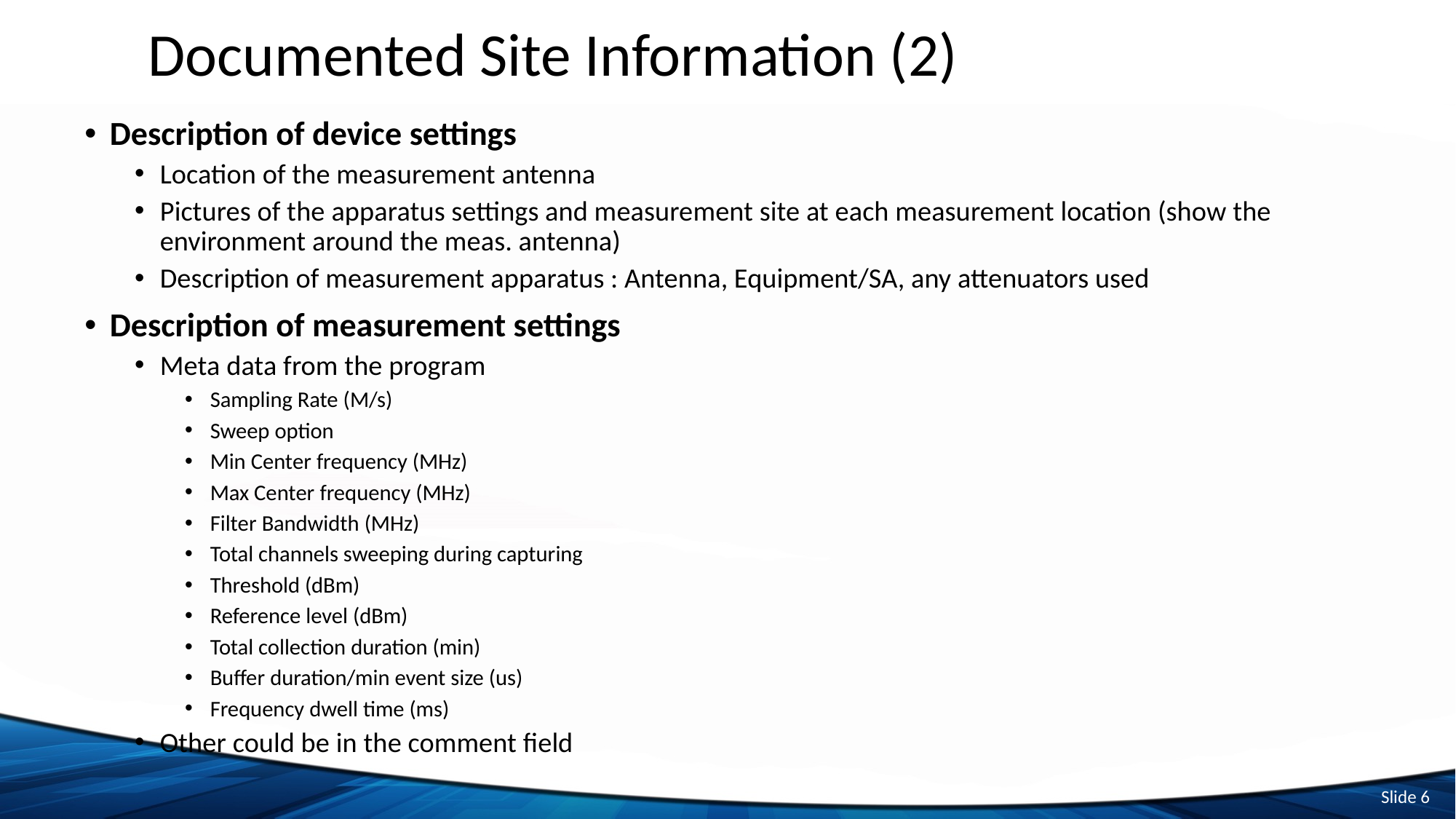

Documented Site Information (2)
Description of device settings
Location of the measurement antenna
Pictures of the apparatus settings and measurement site at each measurement location (show the environment around the meas. antenna)
Description of measurement apparatus : Antenna, Equipment/SA, any attenuators used
Description of measurement settings
Meta data from the program
Sampling Rate (M/s)
Sweep option
Min Center frequency (MHz)
Max Center frequency (MHz)
Filter Bandwidth (MHz)
Total channels sweeping during capturing
Threshold (dBm)
Reference level (dBm)
Total collection duration (min)
Buffer duration/min event size (us)
Frequency dwell time (ms)
Other could be in the comment field